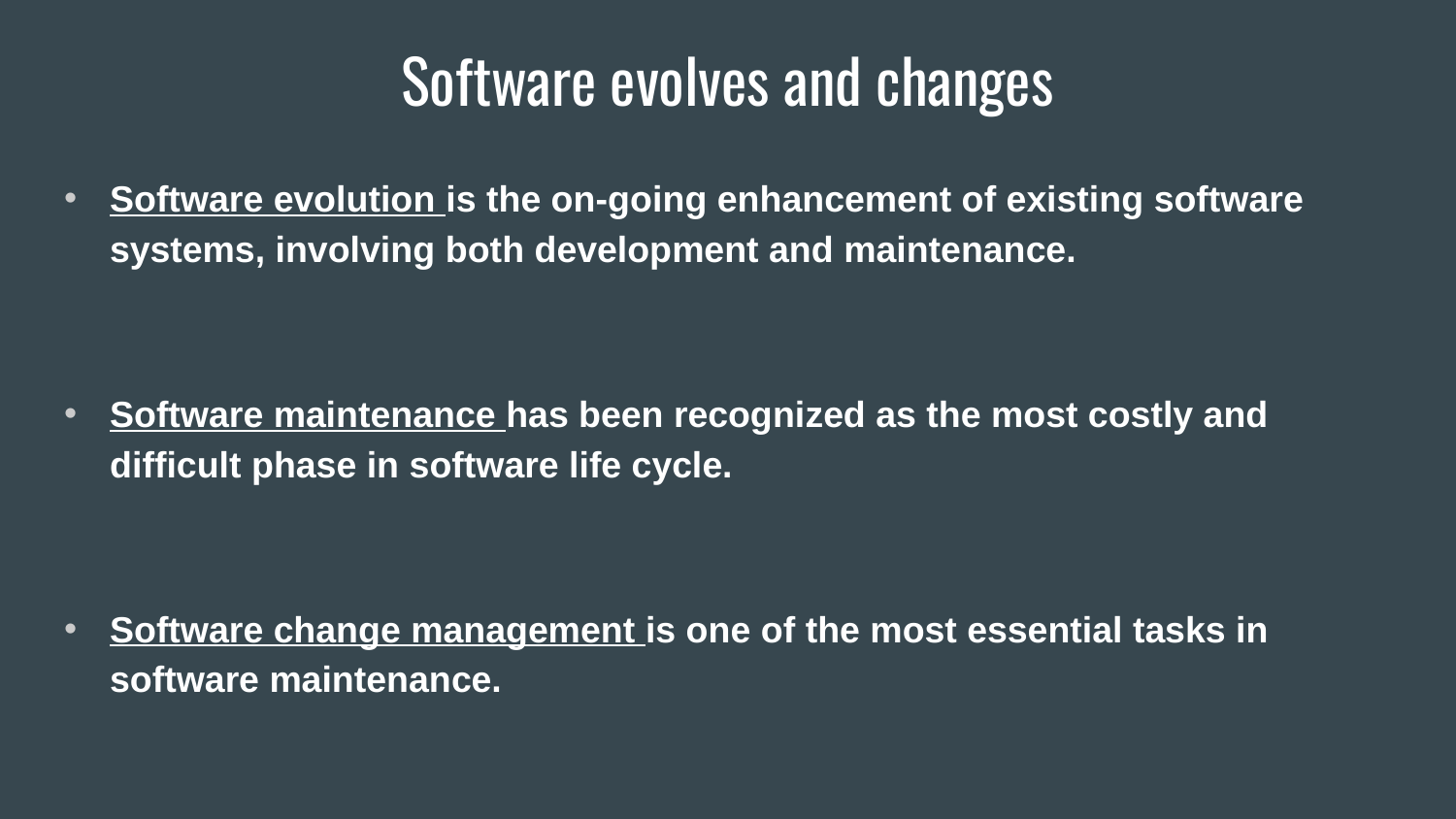

# Software evolves and changes
Software evolution is the on-going enhancement of existing software systems, involving both development and maintenance.

Software maintenance has been recognized as the most costly and difficult phase in software life cycle.

Software change management is one of the most essential tasks in software maintenance.